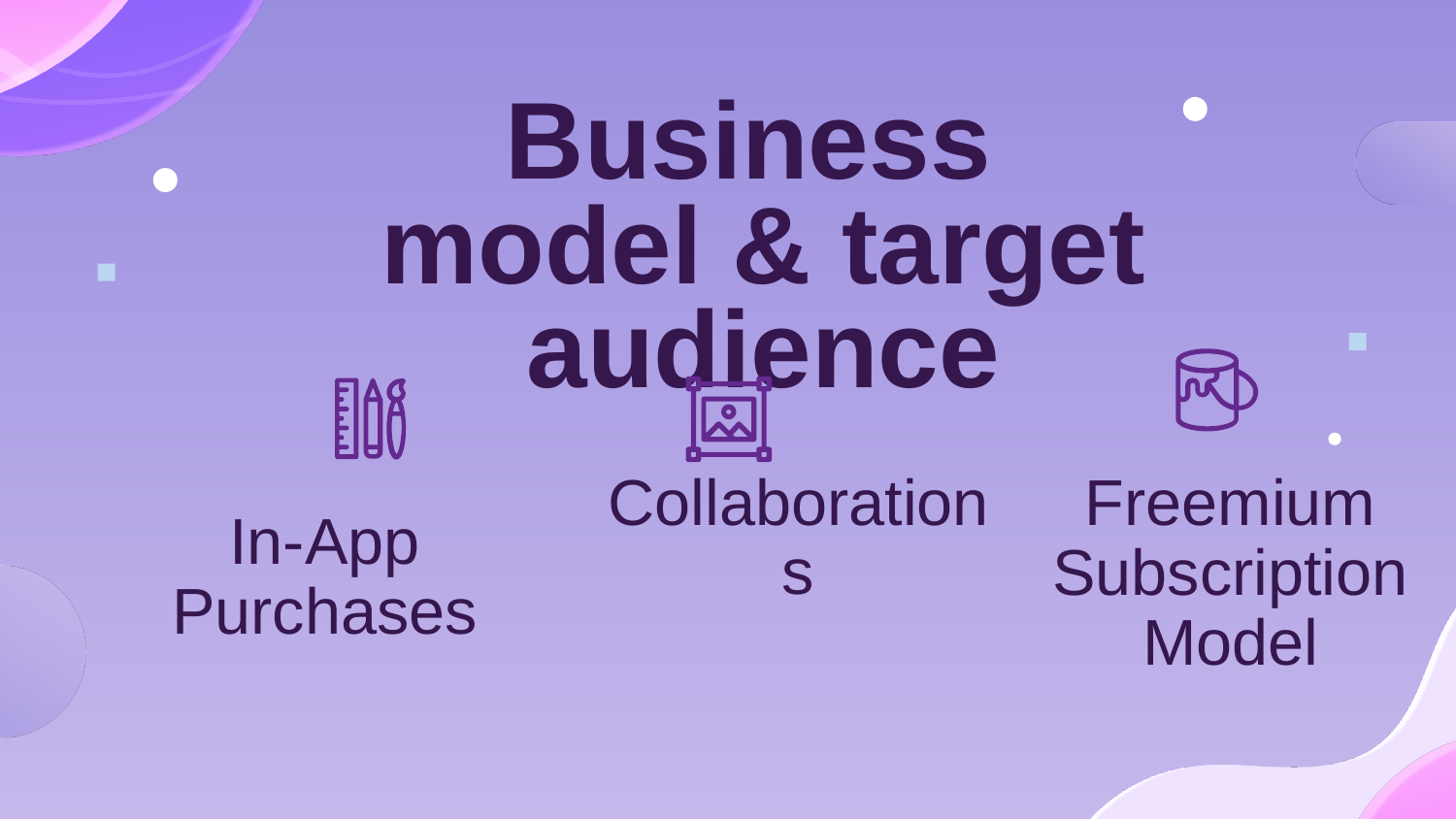

# Business  model & target audience

Collaborations
In-App Purchases
Freemium Subscription Model